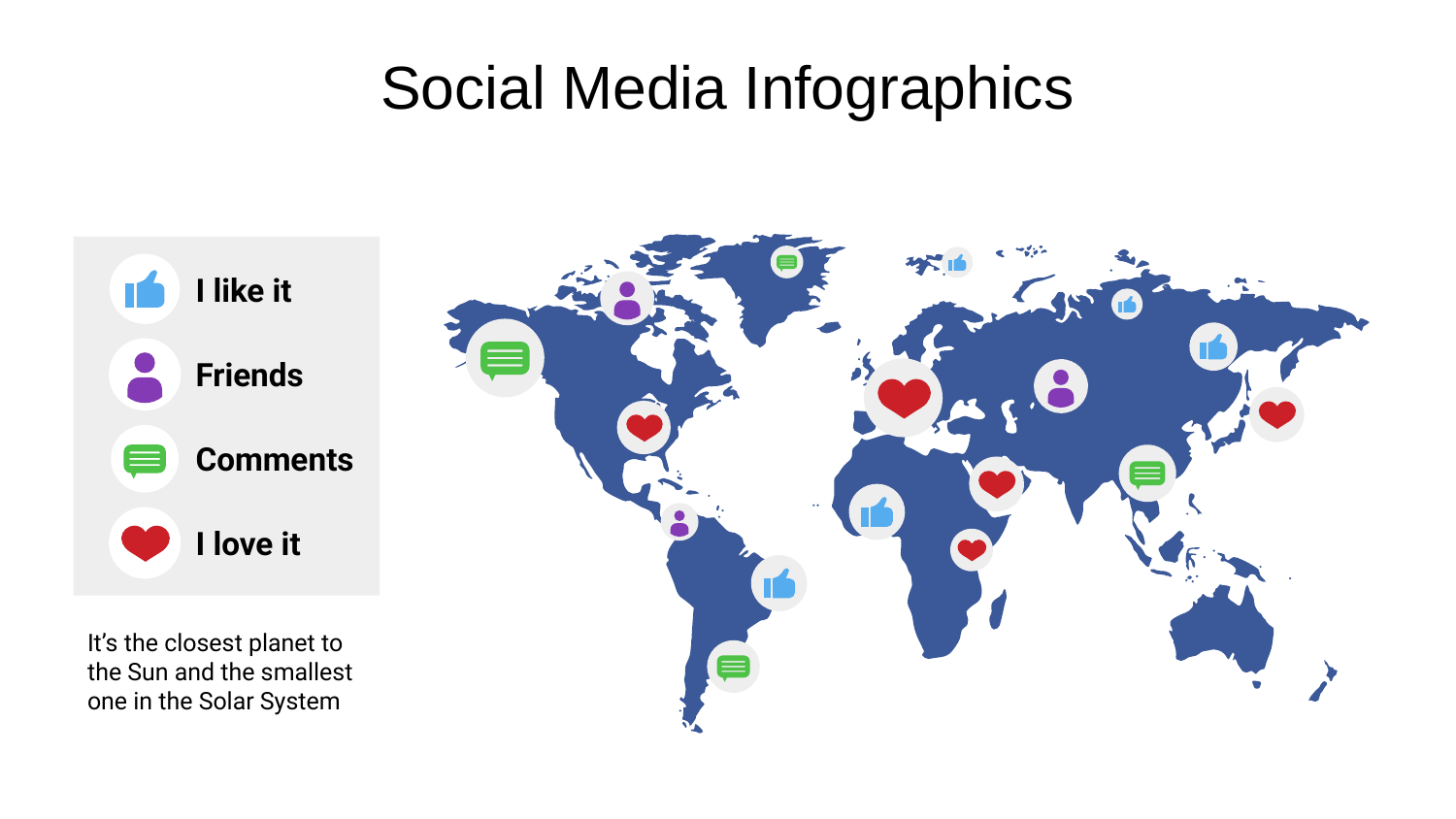

# Social Media Infographics

I like it

Friends

Comments

I love it

It’s the closest planet to the Sun and the smallest one in the Solar System